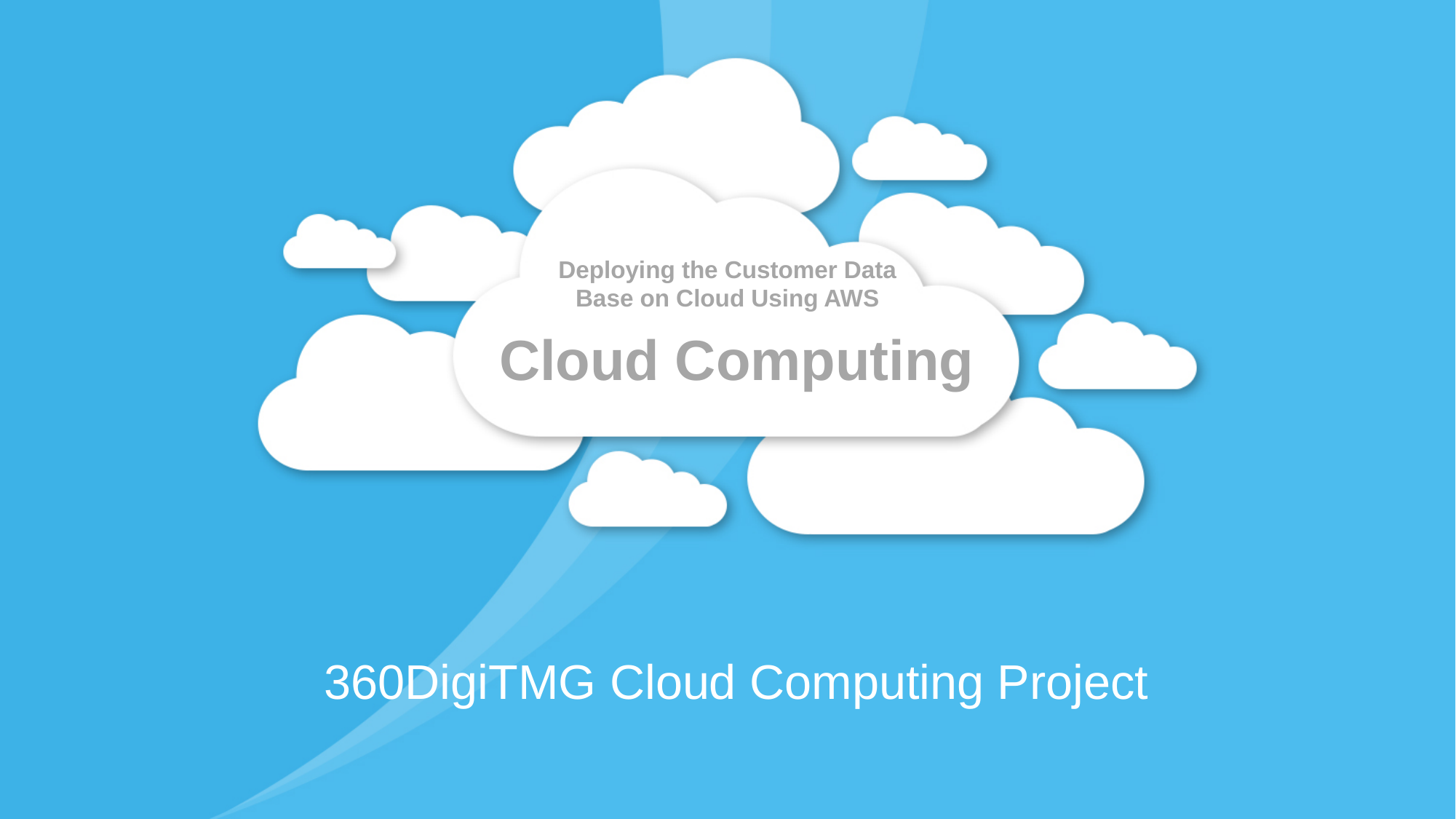

Deploying the Customer Data Base on Cloud Using AWS
Cloud Computing
360DigiTMG Cloud Computing Project